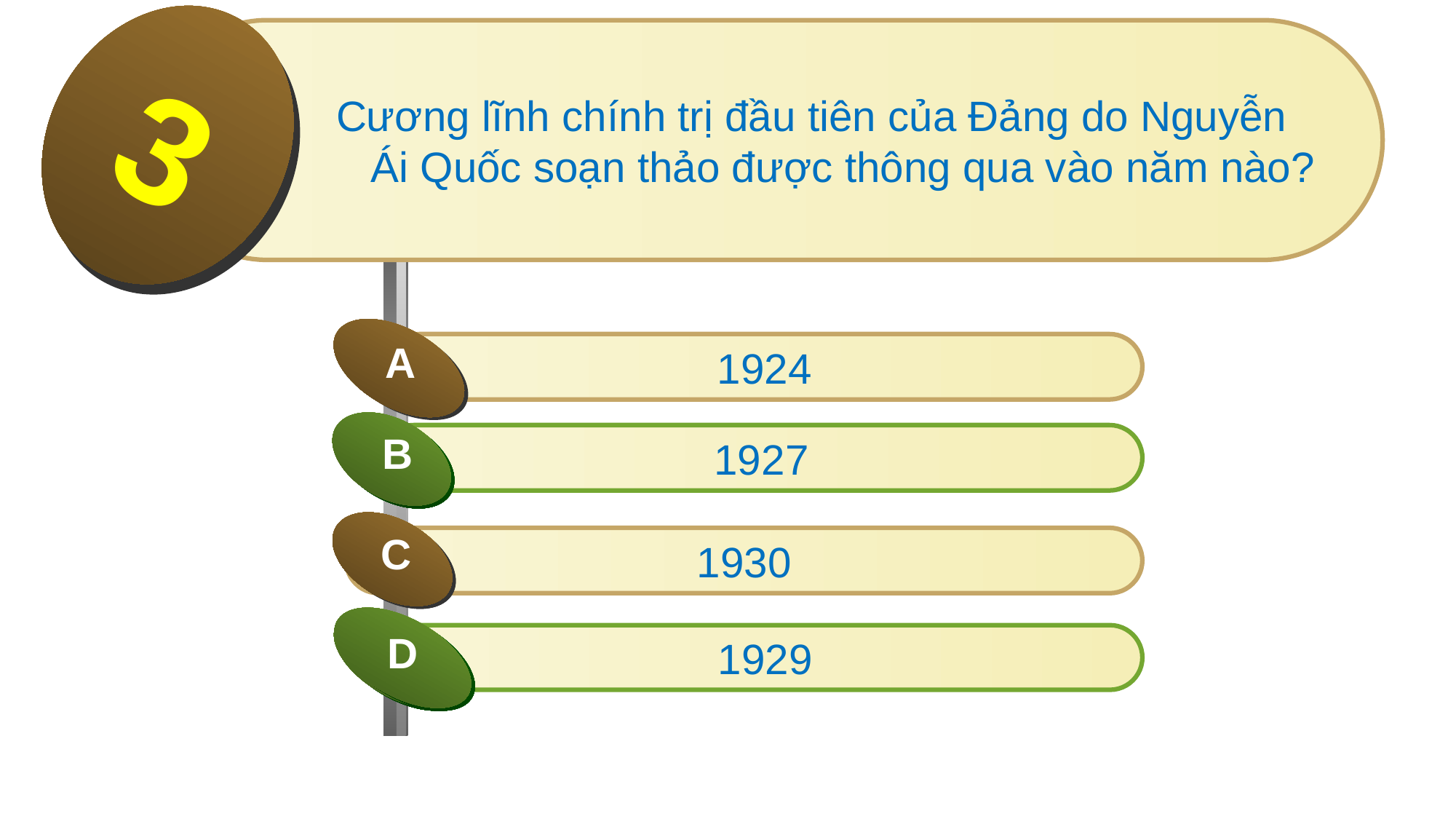

3

              Cương lĩnh chính trị đầu tiên của Đảng do Nguyễn
               Ái Quốc soạn thảo được thông qua vào năm nào?

A

1924

B

1927

C

1930

C

D

D

1929